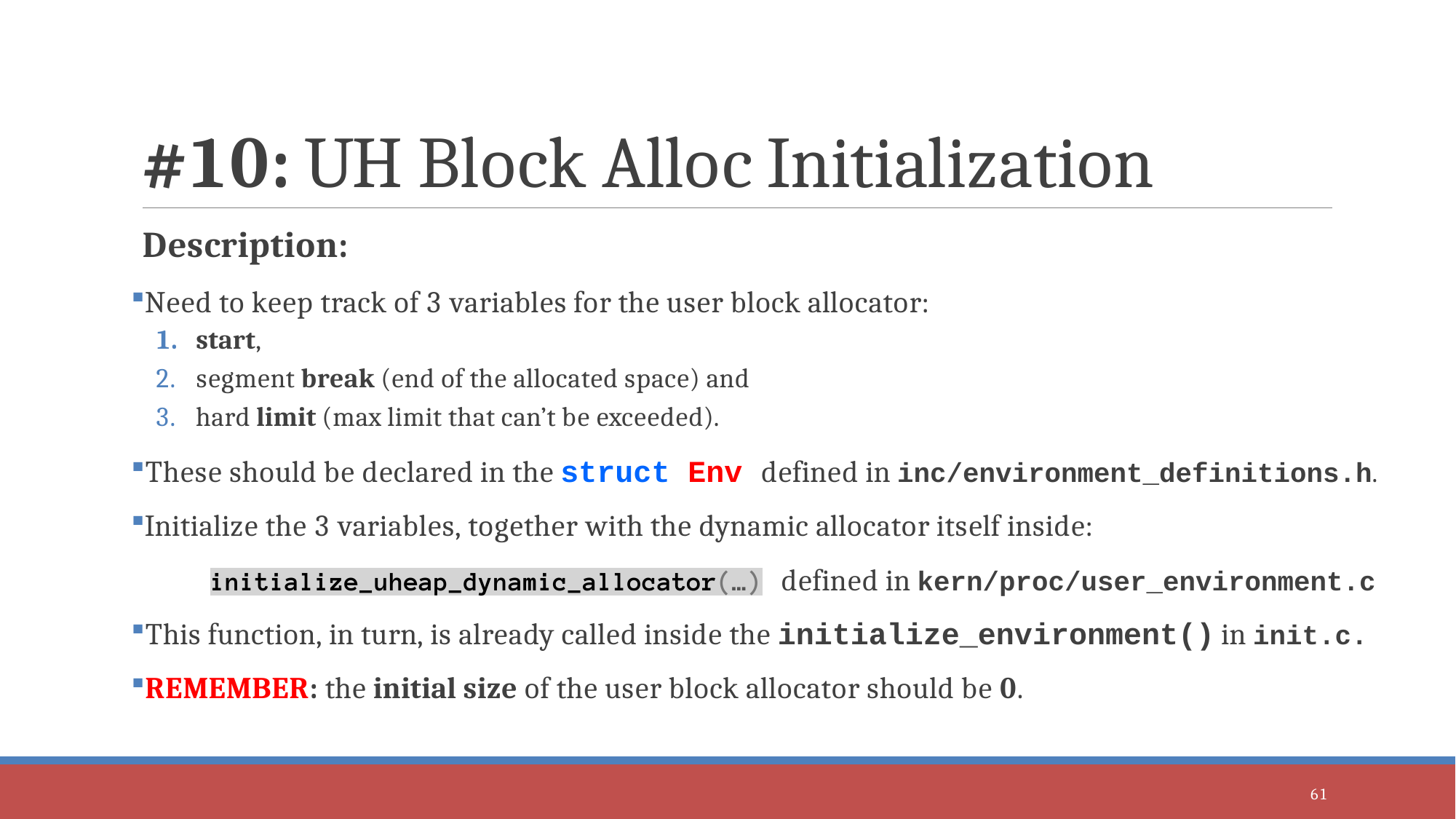

# #10: UH Block Alloc Initialization
Description:
Need to keep track of 3 variables for the user block allocator:
start,
segment break (end of the allocated space) and
hard limit (max limit that can’t be exceeded).
These should be declared in the struct Env defined in inc/environment_definitions.h.
Initialize the 3 variables, together with the dynamic allocator itself inside:
initialize_uheap_dynamic_allocator(…) defined in kern/proc/user_environment.c
This function, in turn, is already called inside the initialize_environment() in init.c.
REMEMBER: the initial size of the user block allocator should be 0.
61